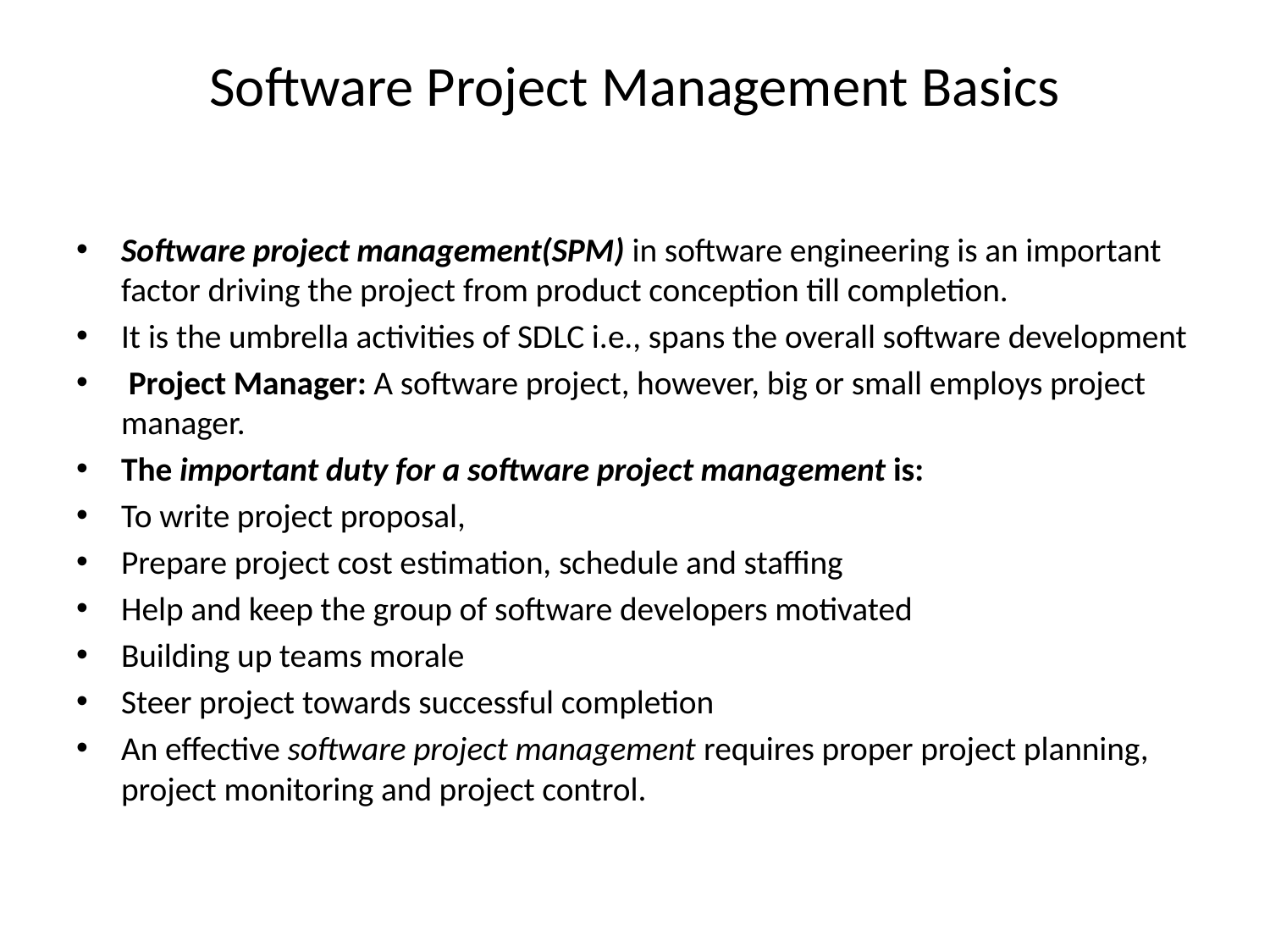

# Software Project Management Basics
Software project management(SPM) in software engineering is an important factor driving the project from product conception till completion.
It is the umbrella activities of SDLC i.e., spans the overall software development
 Project Manager: A software project, however, big or small employs project manager.
The important duty for a software project management is:
To write project proposal,
Prepare project cost estimation, schedule and staffing
Help and keep the group of software developers motivated
Building up teams morale
Steer project towards successful completion
An effective software project management requires proper project planning, project monitoring and project control.